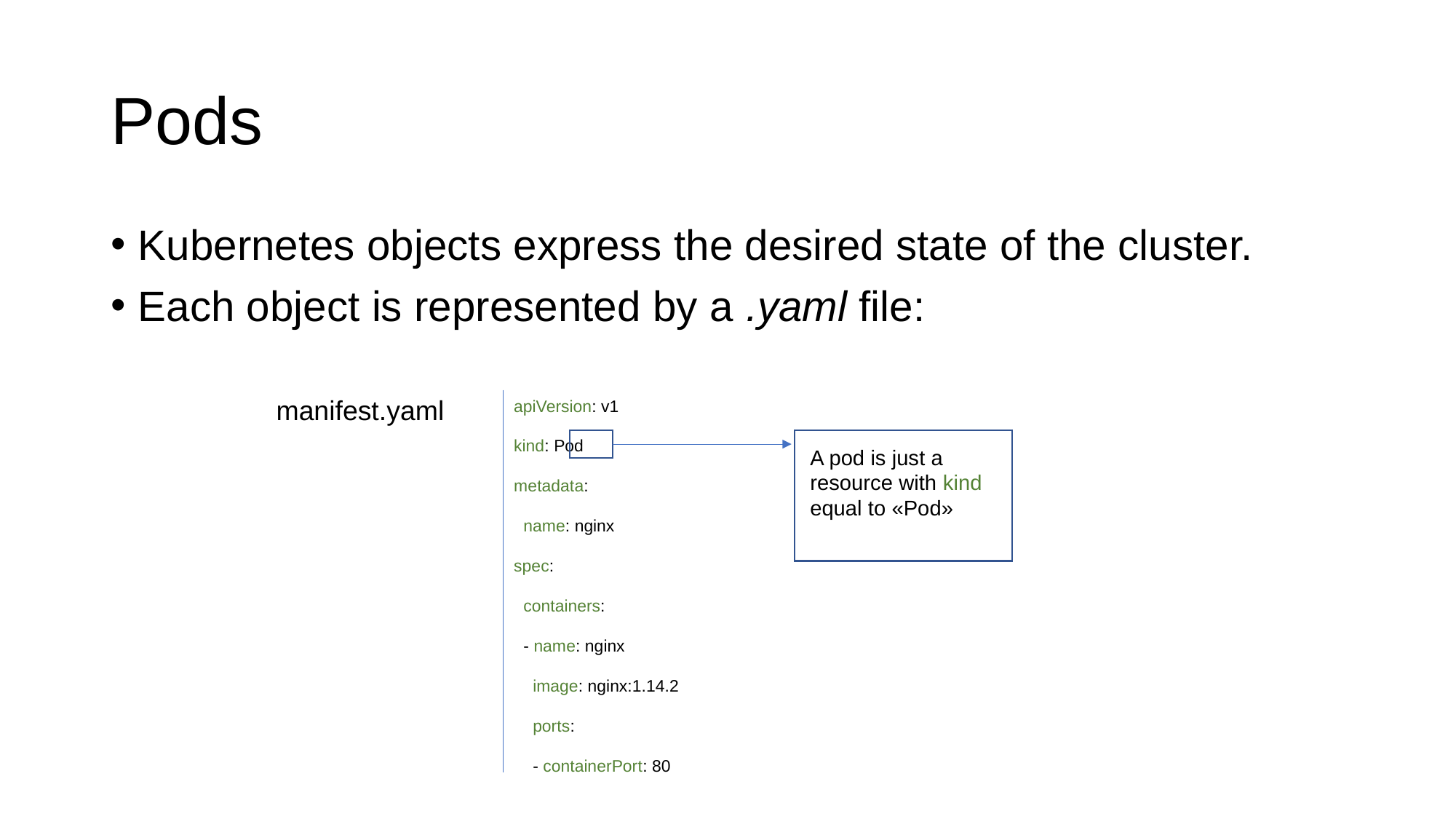

# Pods
Kubernetes objects express the desired state of the cluster.
Each object is represented by a .yaml file:
manifest.yaml
apiVersion: v1

kind: Pod

metadata:

  name: nginx

spec:

  containers:

  - name: nginx

    image: nginx:1.14.2

    ports:

    - containerPort: 80

A pod is just a resource with kind equal to «Pod»